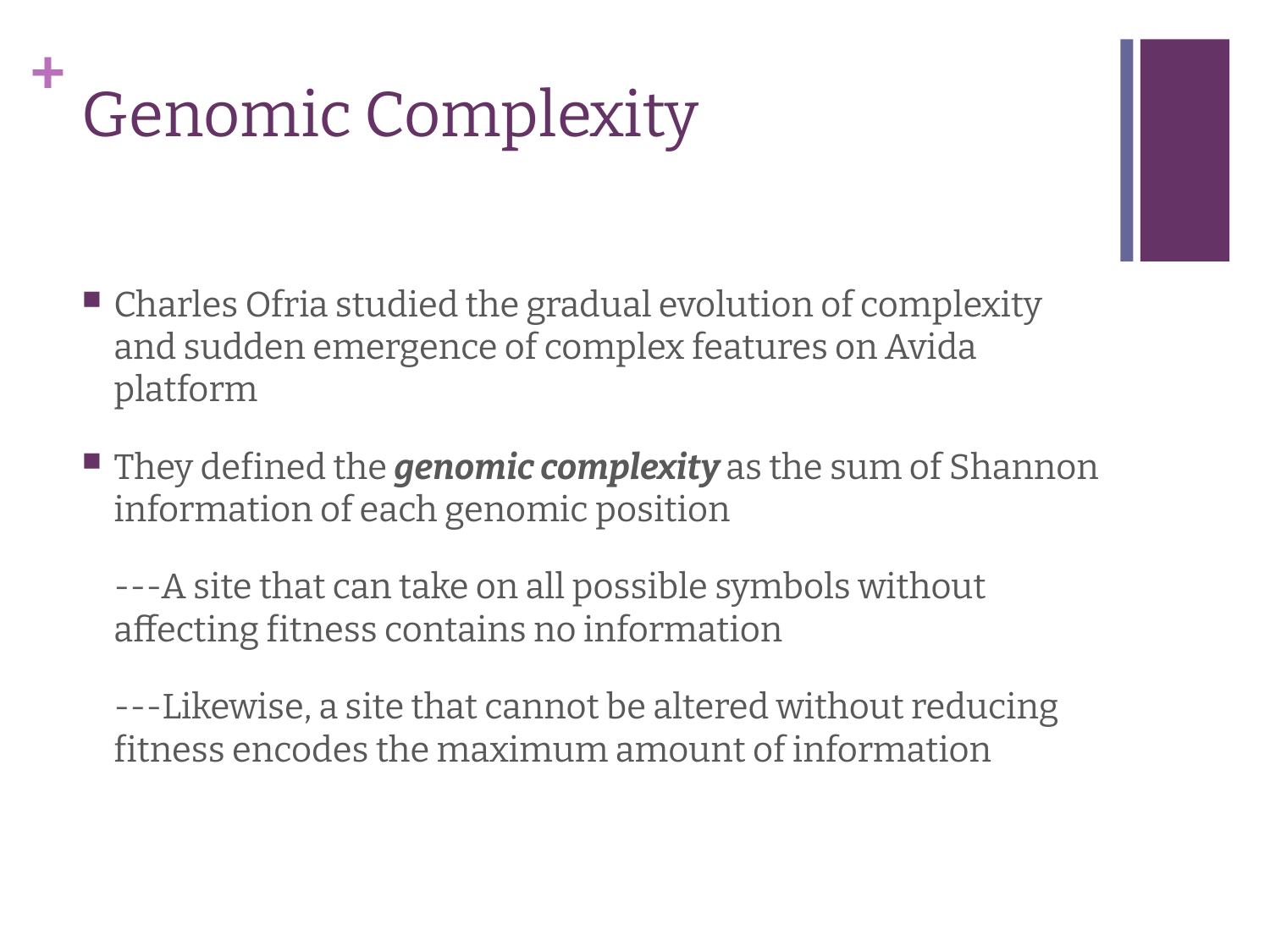

# Genomic Complexity
Charles Ofria studied the gradual evolution of complexity and sudden emergence of complex features on Avida platform
They defined the genomic complexity as the sum of Shannon information of each genomic position
	---A site that can take on all possible symbols without affecting fitness contains no information
	---Likewise, a site that cannot be altered without reducing fitness encodes the maximum amount of information